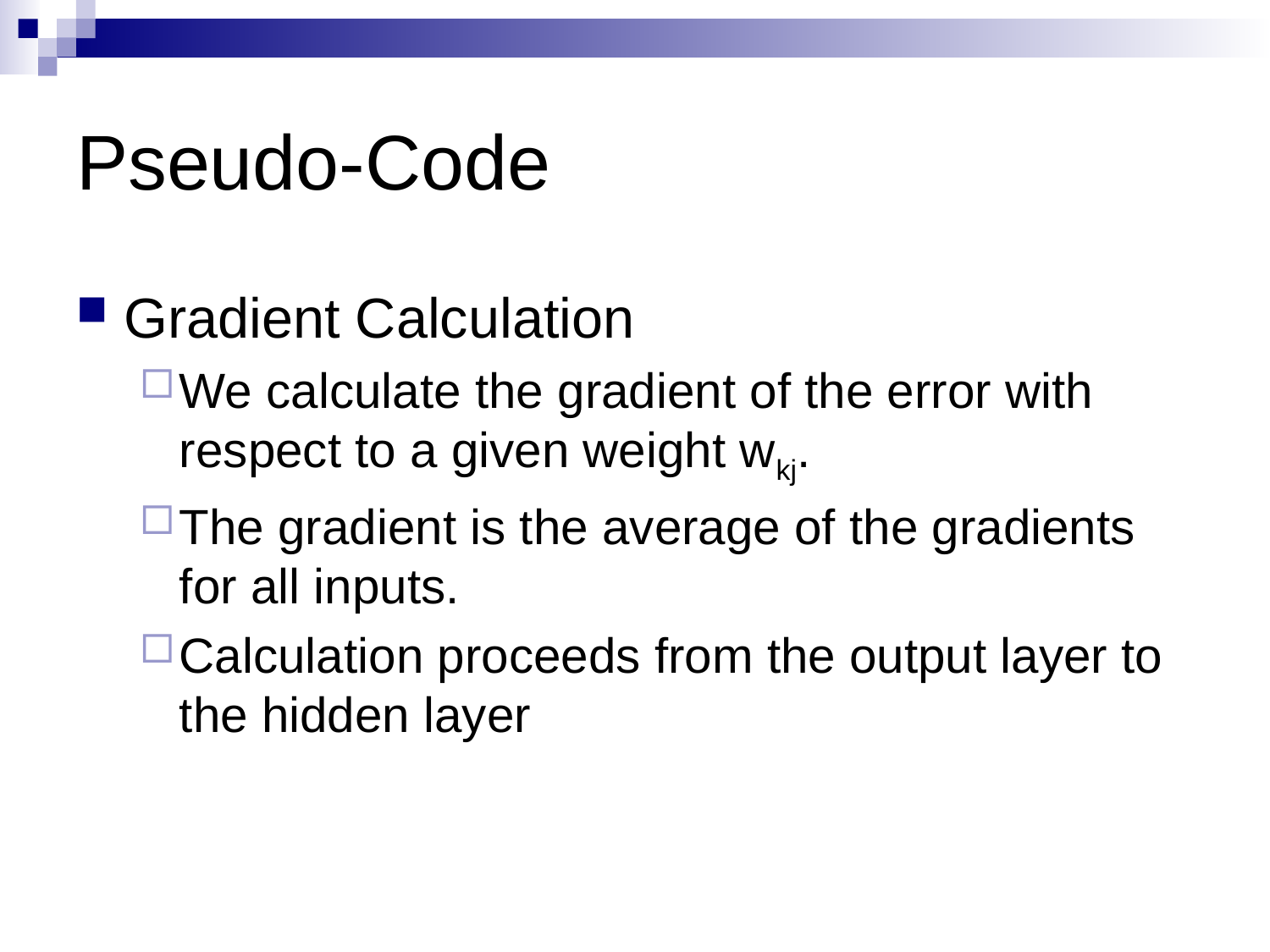

# Pseudo-Code
Gradient Calculation
We calculate the gradient of the error with respect to a given weight wkj.
The gradient is the average of the gradients for all inputs.
Calculation proceeds from the output layer to the hidden layer